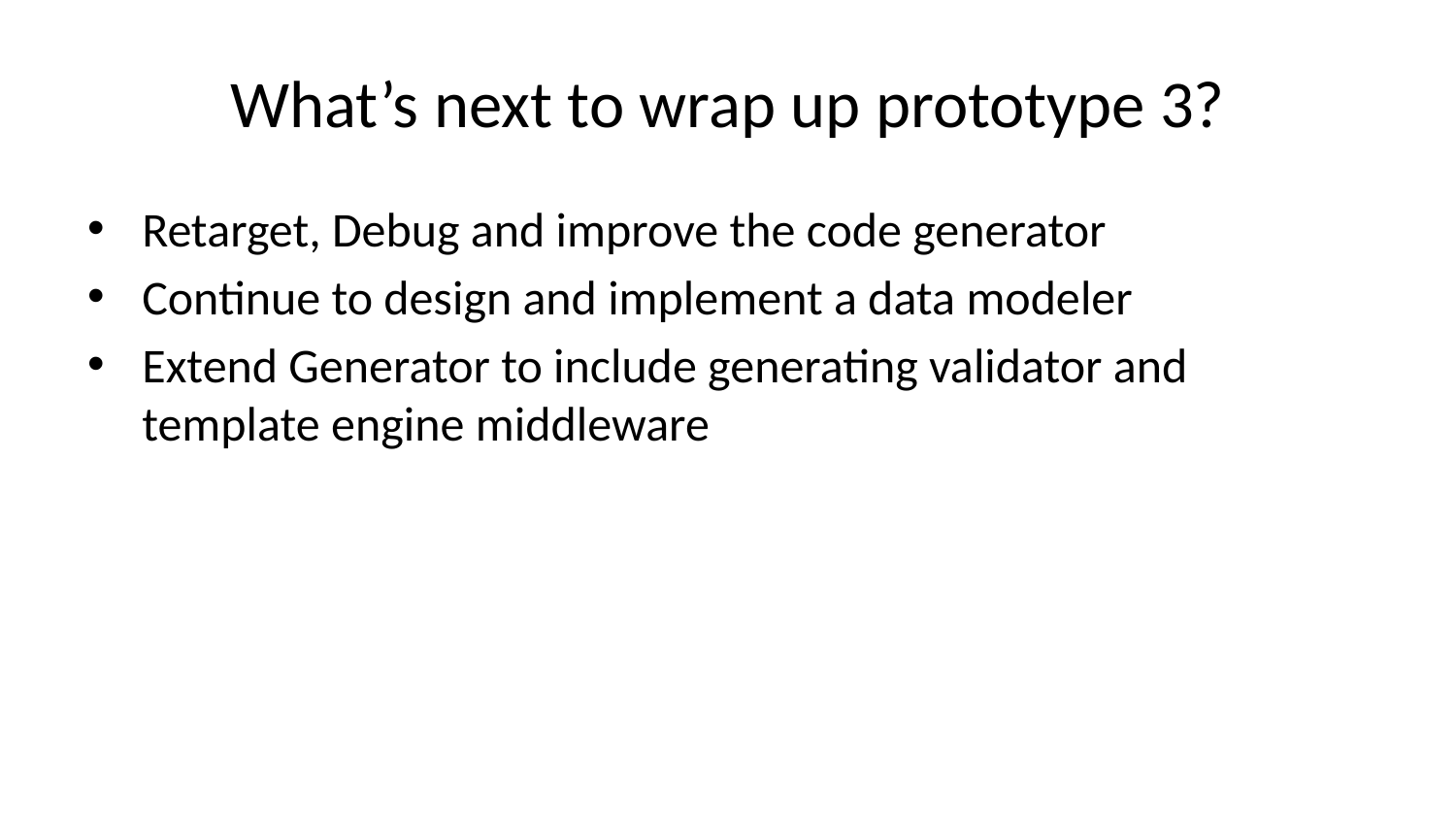

# What’s next to wrap up prototype 3?
Retarget, Debug and improve the code generator
Continue to design and implement a data modeler
Extend Generator to include generating validator and template engine middleware